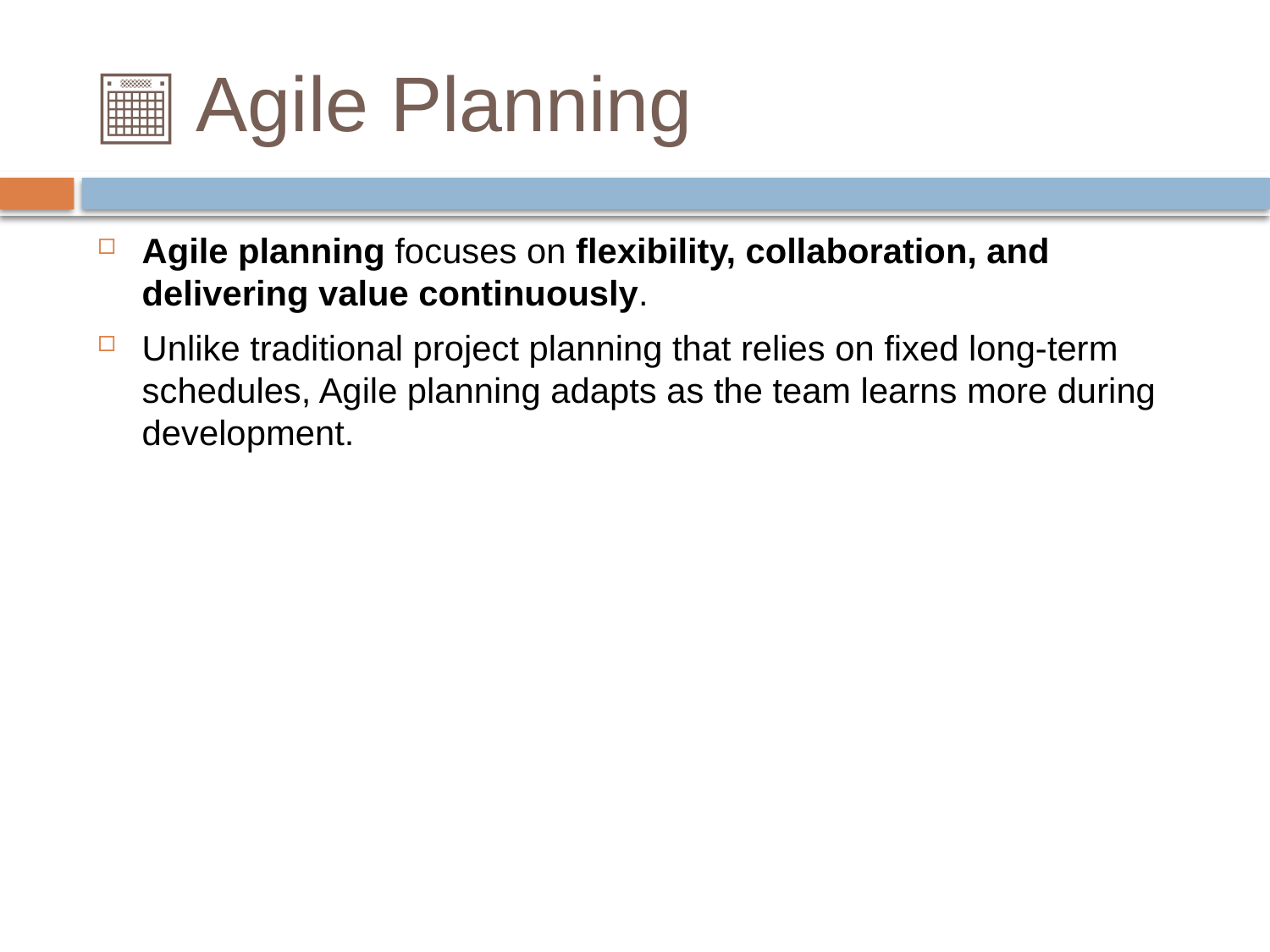

# 📅 Agile Planning
Agile planning focuses on flexibility, collaboration, and delivering value continuously.
Unlike traditional project planning that relies on fixed long-term schedules, Agile planning adapts as the team learns more during development.